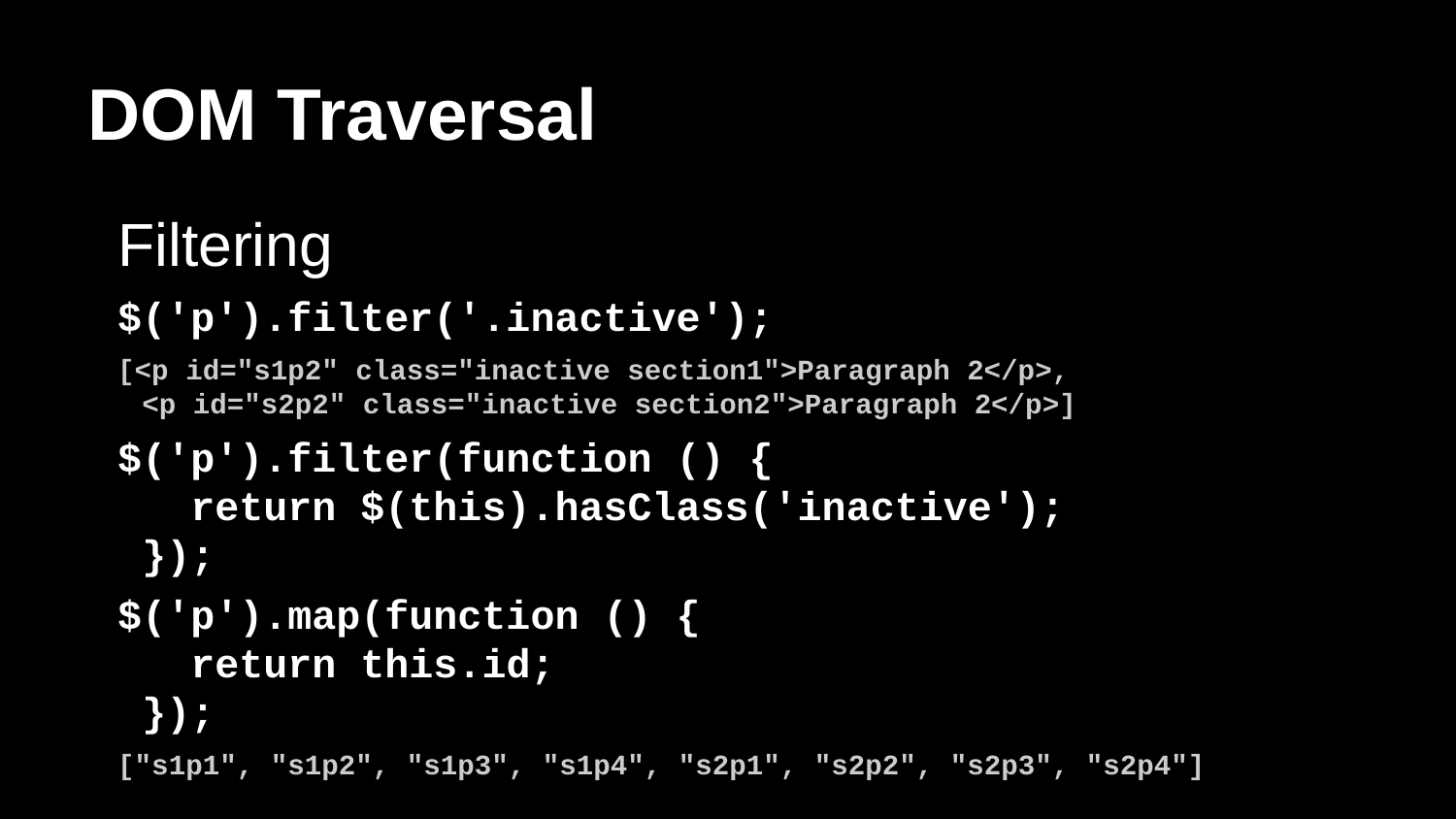

# DOM Traversal
Filtering
$('p').filter('.inactive');
[<p id=​"s1p2" class=​"inactive section1">​Paragraph 2​</p>​,
<p id=​"s2p2" class=​"inactive section2">​Paragraph 2​</p>]
$('p').filter(function () {
  return $(this).hasClass('inactive');
});
$('p').map(function () {
  return this.id;
});
["s1p1", "s1p2", "s1p3", "s1p4", "s2p1", "s2p2", "s2p3", "s2p4"]